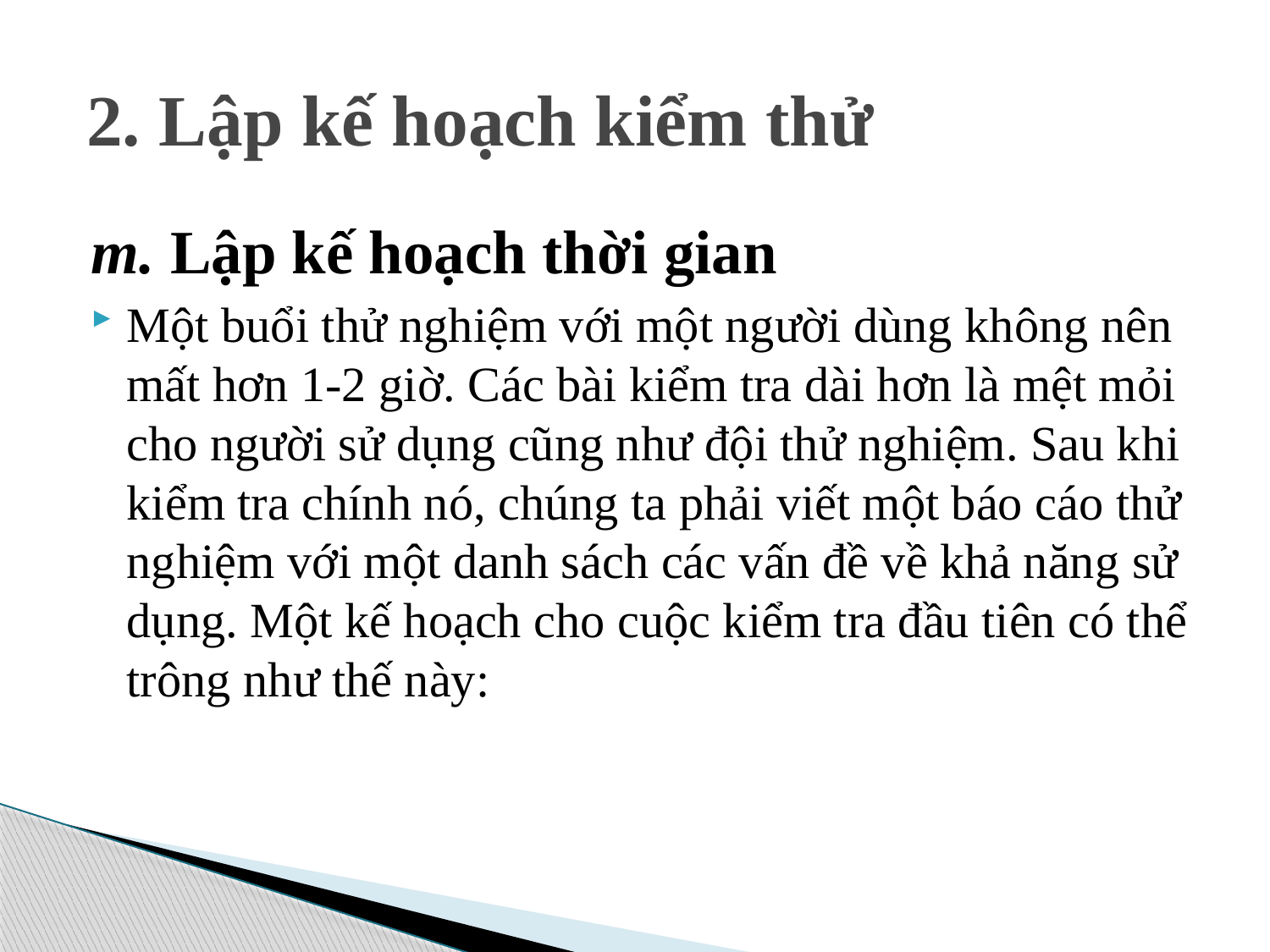

# 2. Lập kế hoạch kiểm thử
m. Lập kế hoạch thời gian
Một buổi thử nghiệm với một người dùng không nên mất hơn 1-2 giờ. Các bài kiểm tra dài hơn là mệt mỏi cho người sử dụng cũng như đội thử nghiệm. Sau khi kiểm tra chính nó, chúng ta phải viết một báo cáo thử nghiệm với một danh sách các vấn đề về khả năng sử dụng. Một kế hoạch cho cuộc kiểm tra đầu tiên có thể trông như thế này: